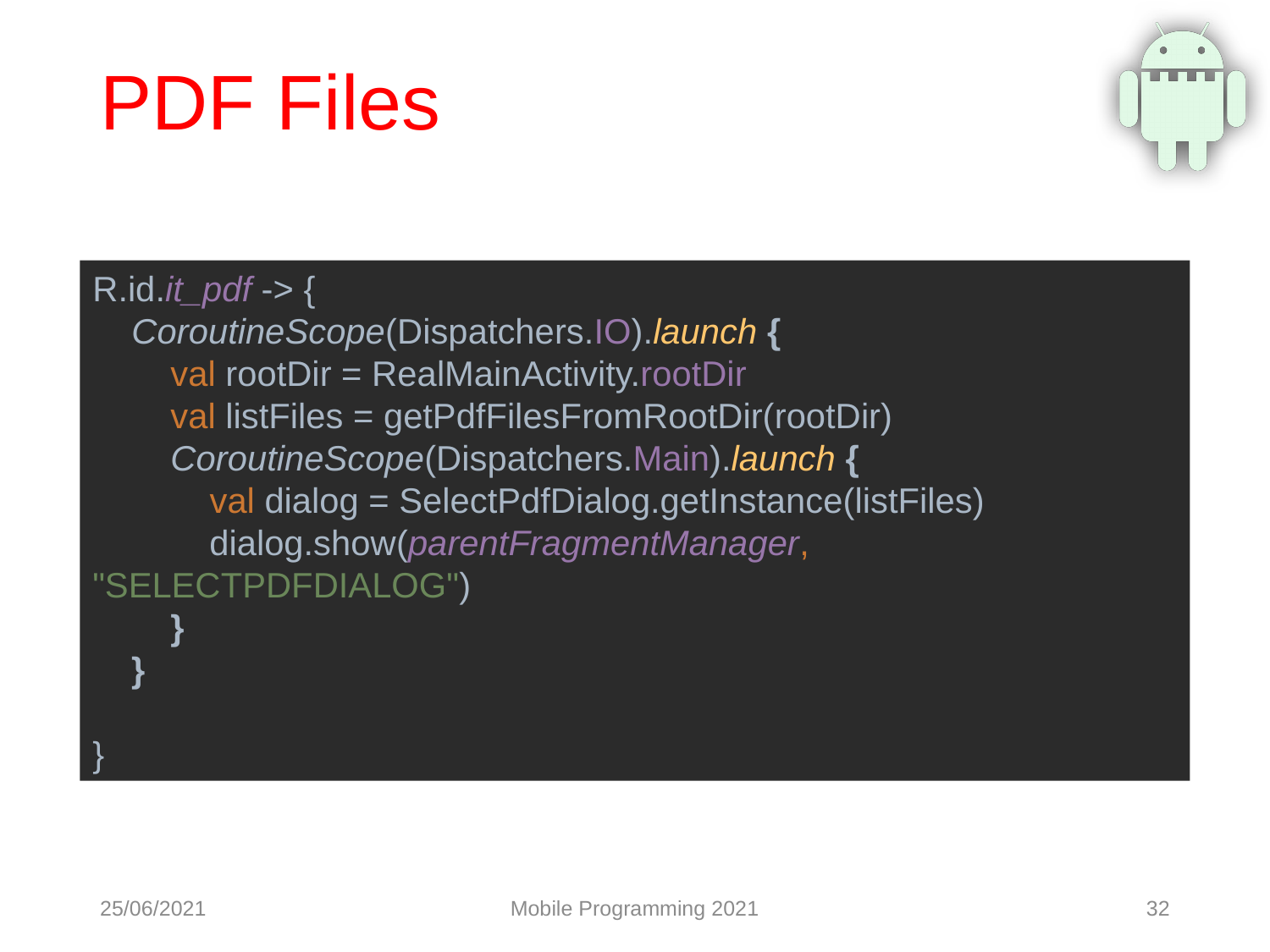

# PDF Files
R.id.it_pdf -> {
    CoroutineScope(Dispatchers.IO).launch {
        val rootDir = RealMainActivity.rootDir
        val listFiles = getPdfFilesFromRootDir(rootDir)
        CoroutineScope(Dispatchers.Main).launch {
            val dialog = SelectPdfDialog.getInstance(listFiles)
            dialog.show(parentFragmentManager, "SELECTPDFDIALOG")
        }
    }
}
25/06/2021
Mobile Programming 2021
32